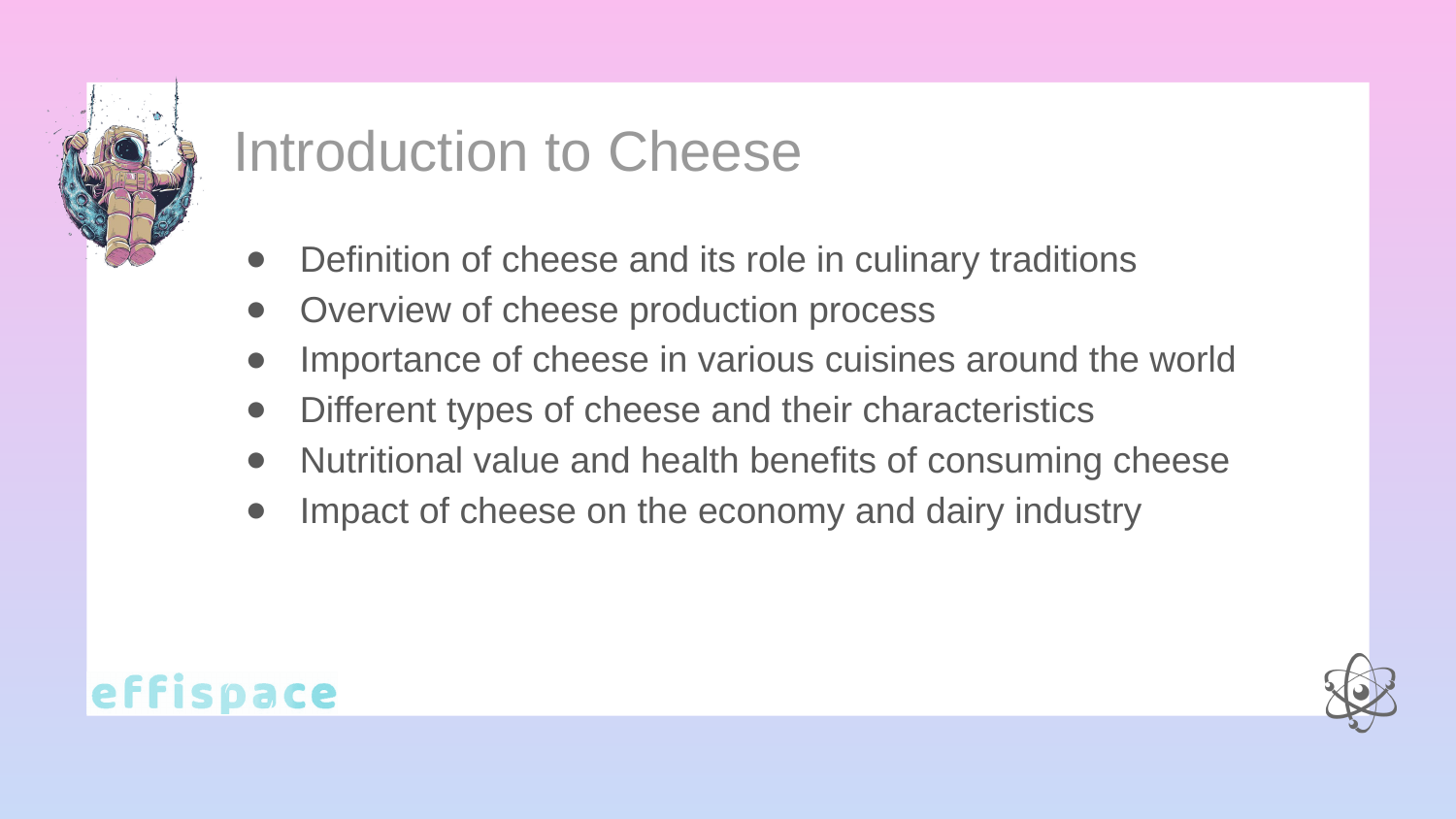

# Introduction to Cheese
Definition of cheese and its role in culinary traditions
Overview of cheese production process
Importance of cheese in various cuisines around the world
Different types of cheese and their characteristics
Nutritional value and health benefits of consuming cheese
Impact of cheese on the economy and dairy industry